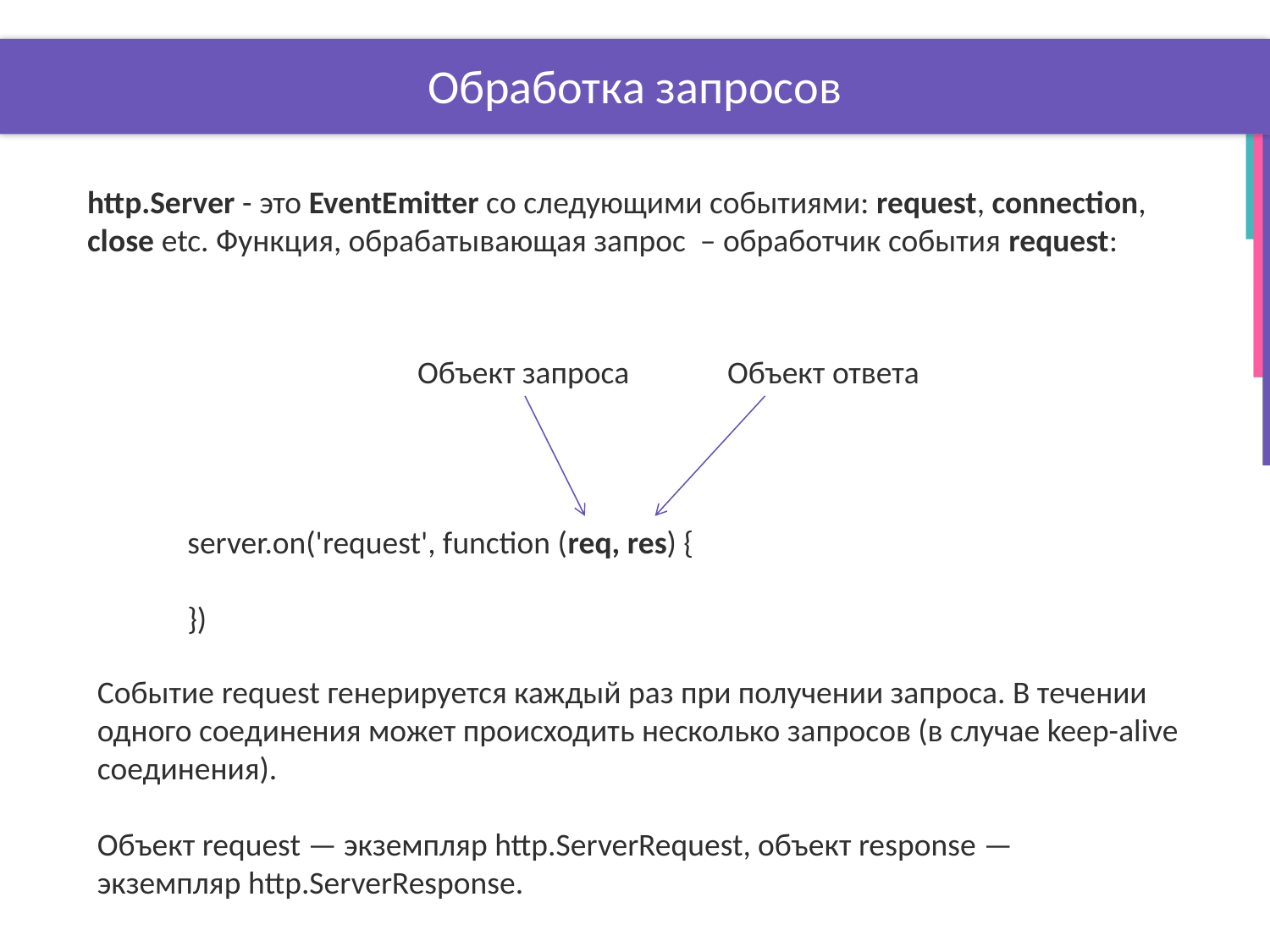

# Обработка запросов
http.Server - это EventEmitter со следующими событиями: request, connection, close etc. Функция, обрабатывающая запрос  – обработчик события request:
Объект запроса
Объект ответа
server.on('request', function (req, res) {

})
Событие request генерируется каждый раз при получении запроса. В течении одного соединения может происходить несколько запросов (в случае keep-alive соединения).

Объект request — экземпляр http.ServerRequest, объект response — экземпляр http.ServerResponse.